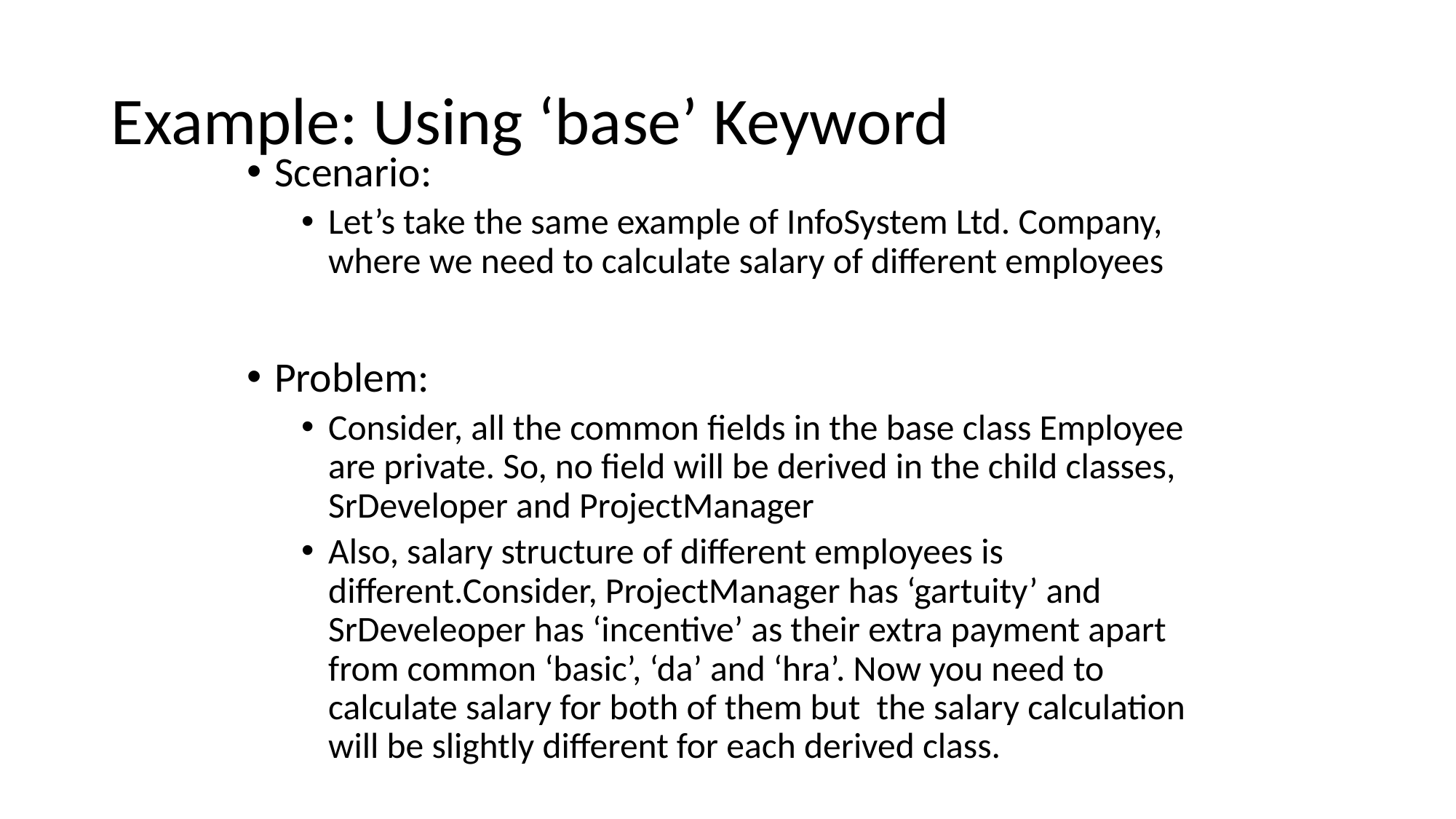

# Example: Using ‘base’ Keyword
Scenario:
Let’s take the same example of InfoSystem Ltd. Company, where we need to calculate salary of different employees

Problem:
Consider, all the common fields in the base class Employee are private. So, no field will be derived in the child classes, SrDeveloper and ProjectManager
Also, salary structure of different employees is different.Consider, ProjectManager has ‘gartuity’ and SrDeveleoper has ‘incentive’ as their extra payment apart from common ‘basic’, ‘da’ and ‘hra’. Now you need to calculate salary for both of them but  the salary calculation will be slightly different for each derived class.